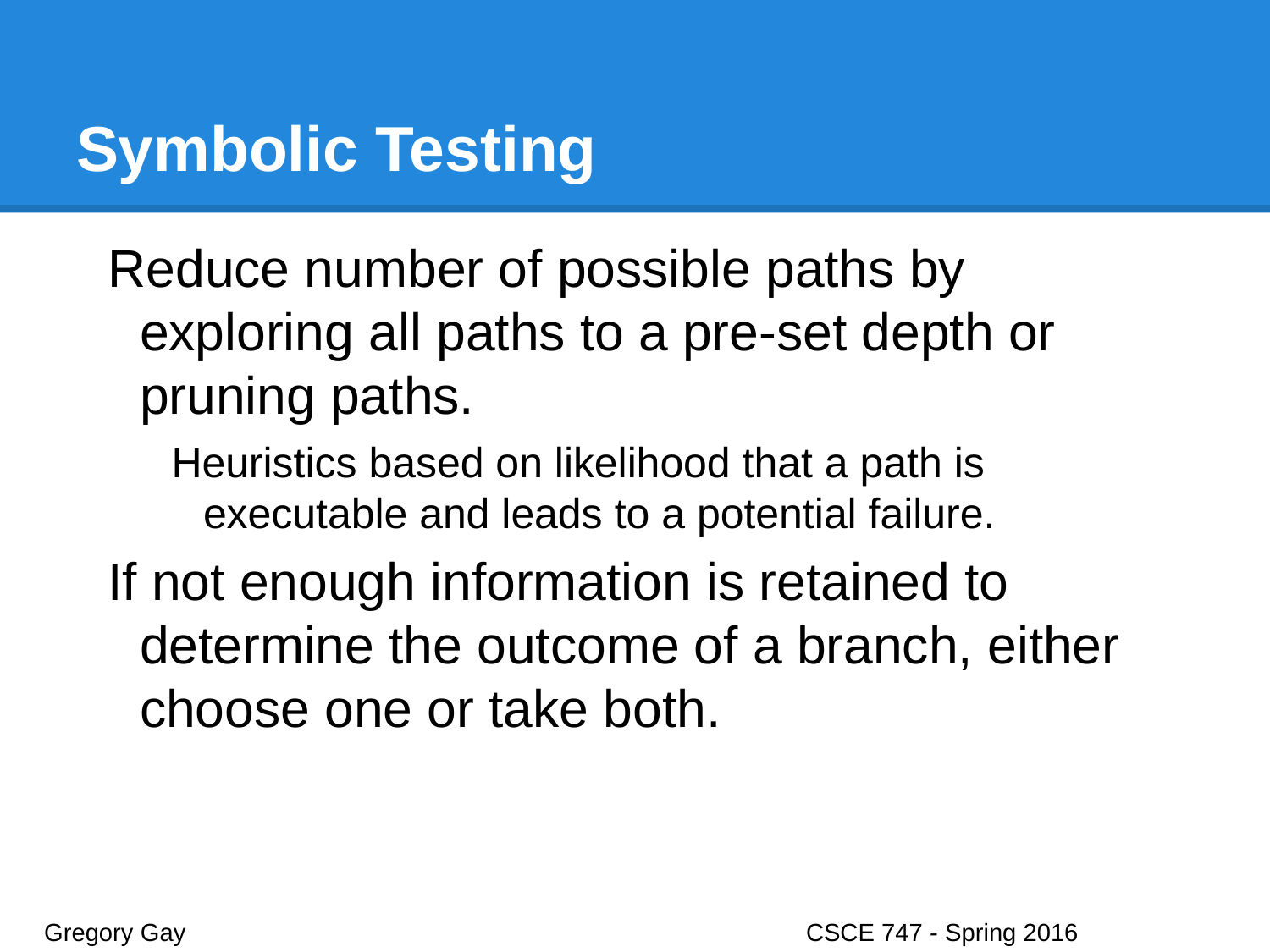

# Symbolic Testing
Reduce number of possible paths by exploring all paths to a pre-set depth or pruning paths.
Heuristics based on likelihood that a path is executable and leads to a potential failure.
If not enough information is retained to determine the outcome of a branch, either choose one or take both.
Gregory Gay					CSCE 747 - Spring 2016							17